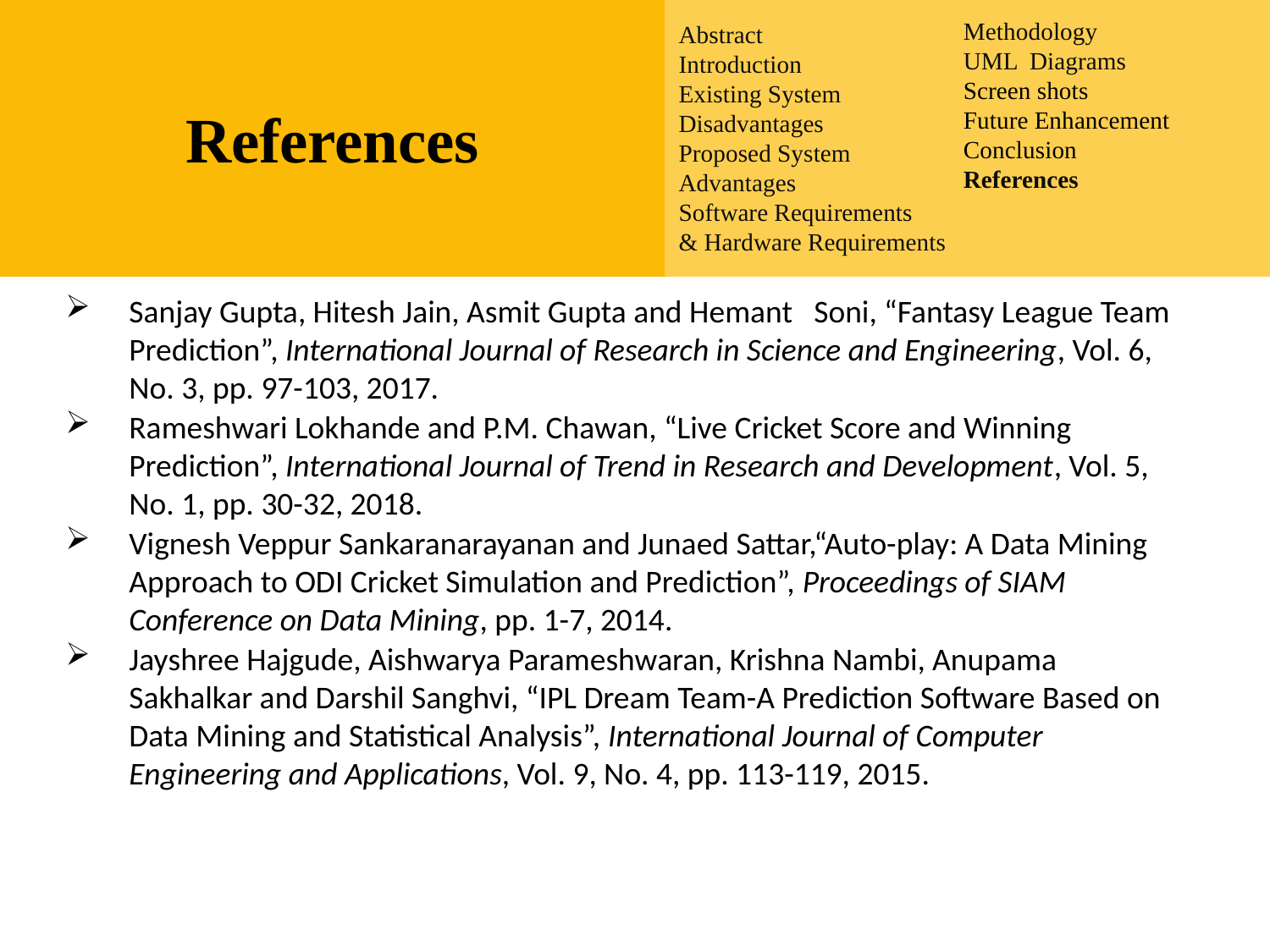

Abstract
Introduction
Existing System
Disadvantages
Proposed System
Advantages
Software Requirements
& Hardware Requirements
Methodology
UML  Diagrams
Screen shots
Future Enhancement
Conclusion
References

Introduction
Existing System  Proposed System  Software requirements  References
# References
Sanjay Gupta, Hitesh Jain, Asmit Gupta and Hemant   Soni, “Fantasy League Team Prediction”, International Journal of Research in Science and Engineering, Vol. 6, No. 3, pp. 97-103, 2017.
Rameshwari Lokhande and P.M. Chawan, “Live Cricket Score and Winning Prediction”, International Journal of Trend in Research and Development, Vol. 5, No. 1, pp. 30-32, 2018.
Vignesh Veppur Sankaranarayanan and Junaed Sattar,“Auto-play: A Data Mining Approach to ODI Cricket Simulation and Prediction”, Proceedings of SIAM Conference on Data Mining, pp. 1-7, 2014.
Jayshree Hajgude, Aishwarya Parameshwaran, Krishna Nambi, Anupama Sakhalkar and Darshil Sanghvi, “IPL Dream Team-A Prediction Software Based on Data Mining and Statistical Analysis”, International Journal of Computer Engineering and Applications, Vol. 9, No. 4, pp. 113-119, 2015.